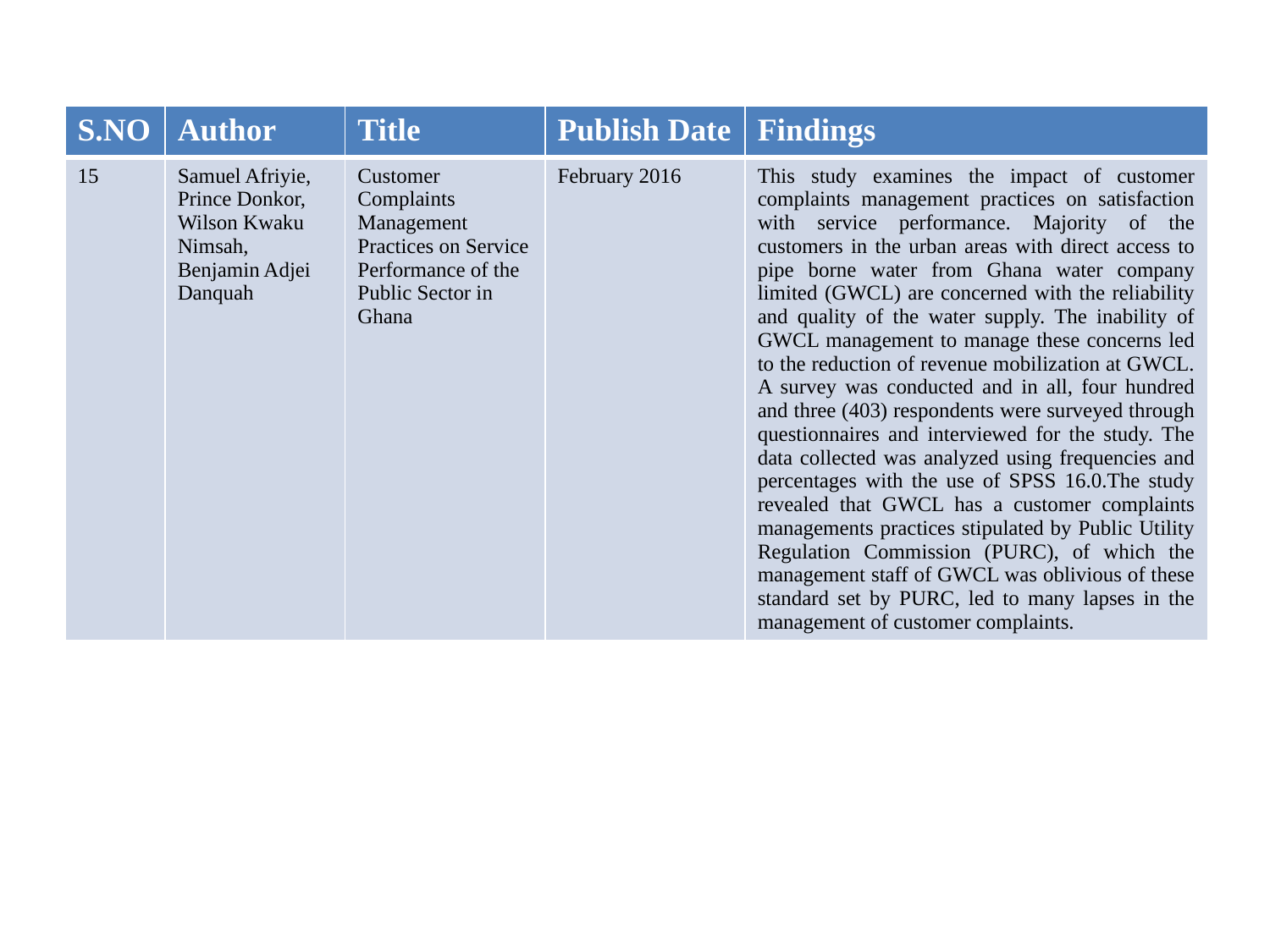

| S.NO | Author | Title | Publish Date | Findings |
| --- | --- | --- | --- | --- |
| 15 | Samuel Afriyie, Prince Donkor, Wilson Kwaku Nimsah, Benjamin Adjei Danquah | Customer Complaints Management Practices on Service Performance of the Public Sector in Ghana | February 2016 | This study examines the impact of customer complaints management practices on satisfaction with service performance. Majority of the customers in the urban areas with direct access to pipe borne water from Ghana water company limited (GWCL) are concerned with the reliability and quality of the water supply. The inability of GWCL management to manage these concerns led to the reduction of revenue mobilization at GWCL. A survey was conducted and in all, four hundred and three (403) respondents were surveyed through questionnaires and interviewed for the study. The data collected was analyzed using frequencies and percentages with the use of SPSS 16.0.The study revealed that GWCL has a customer complaints managements practices stipulated by Public Utility Regulation Commission (PURC), of which the management staff of GWCL was oblivious of these standard set by PURC, led to many lapses in the management of customer complaints. |